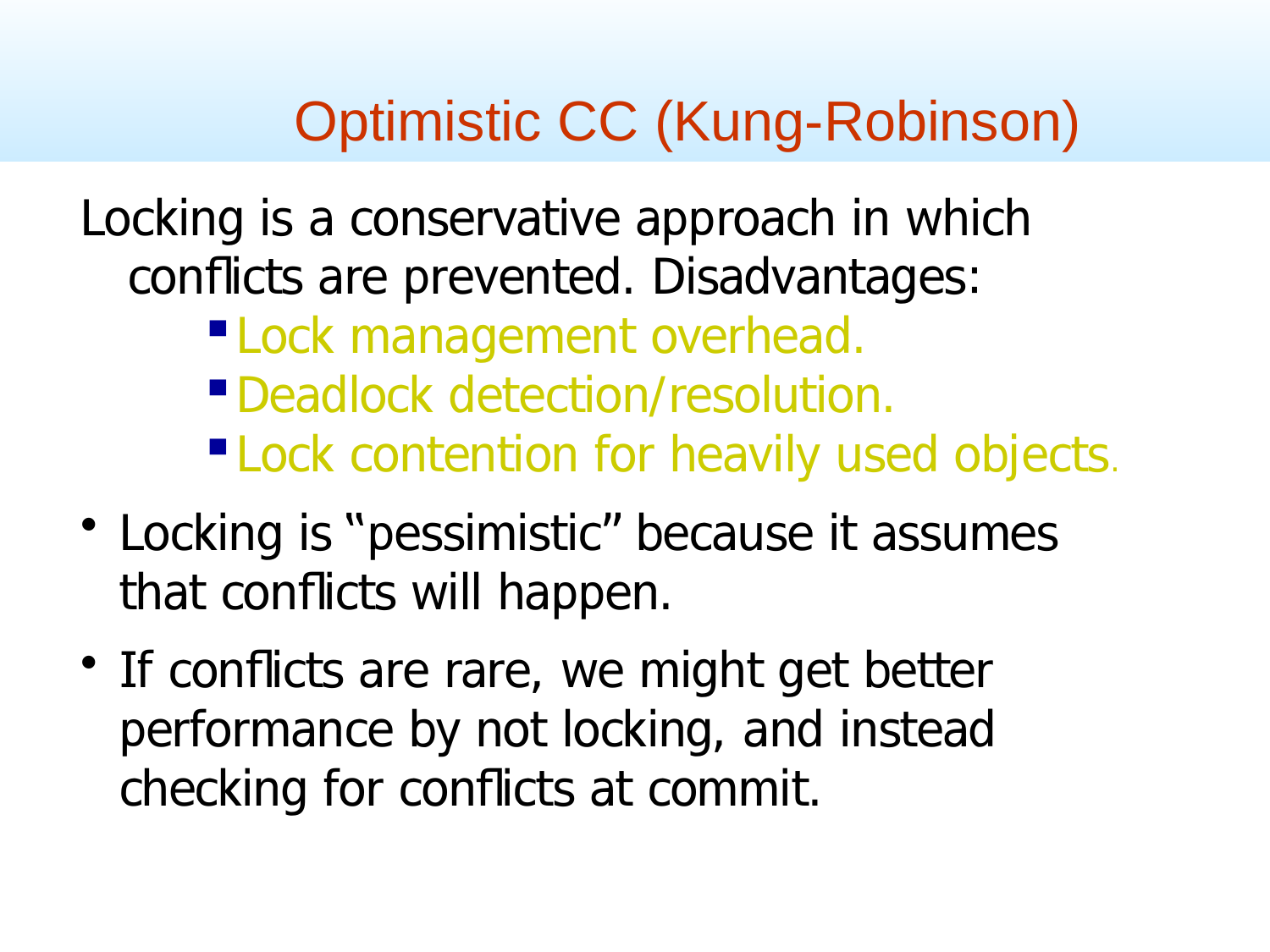

Optimistic CC (Kung-Robinson)
Locking is a conservative approach in which conflicts are prevented. Disadvantages:
Lock management overhead.
Deadlock detection/resolution.
Lock contention for heavily used objects.
Locking is “pessimistic” because it assumes that conflicts will happen.
If conflicts are rare, we might get better performance by not locking, and instead checking for conflicts at commit.
47